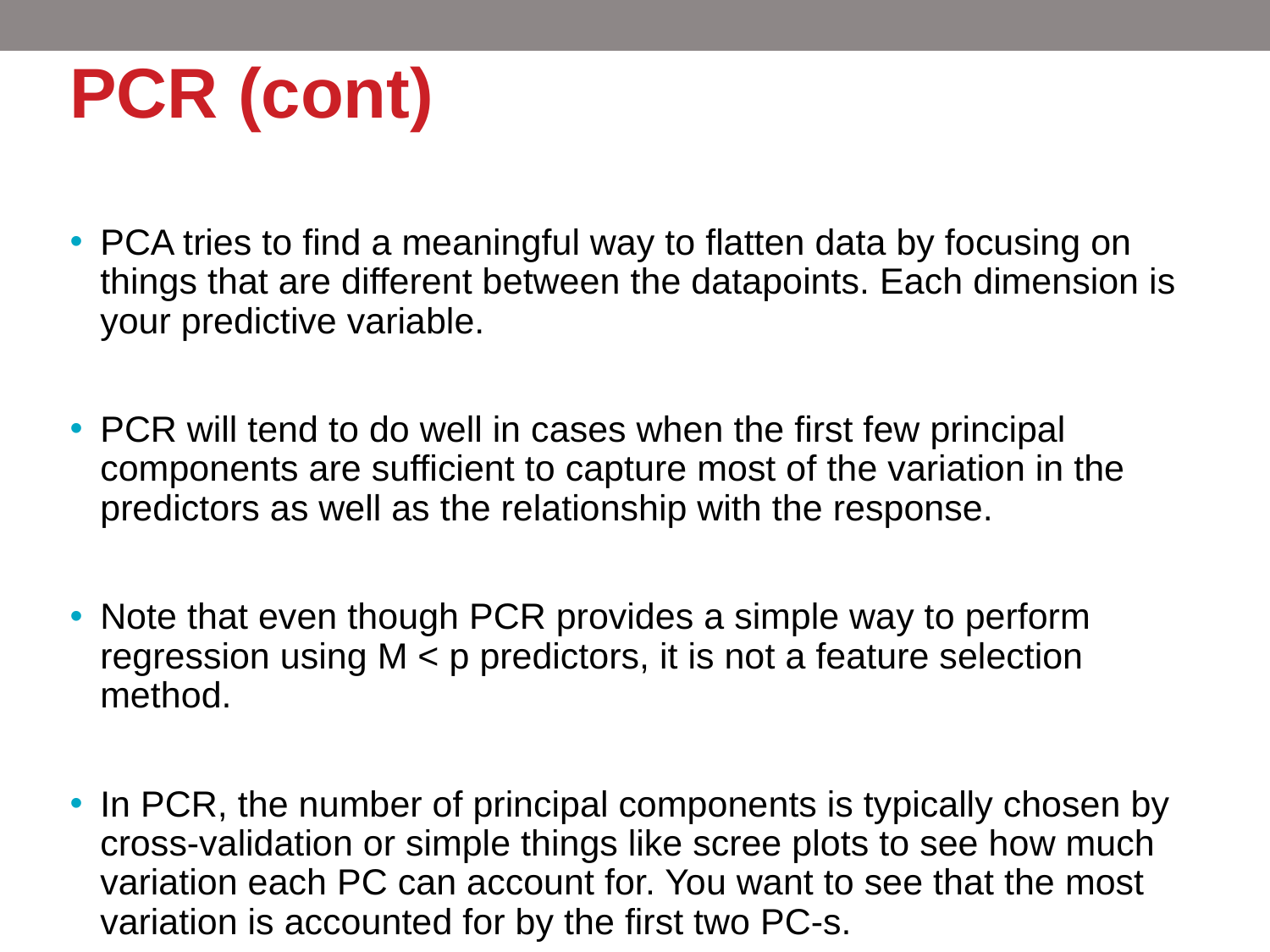

# PCR (cont)
PCA tries to find a meaningful way to flatten data by focusing on things that are different between the datapoints. Each dimension is your predictive variable.

PCR will tend to do well in cases when the first few principal components are sufficient to capture most of the variation in the predictors as well as the relationship with the response.

Note that even though PCR provides a simple way to perform regression using M < p predictors, it is not a feature selection method.

In PCR, the number of principal components is typically chosen by cross-validation or simple things like scree plots to see how much variation each PC can account for. You want to see that the most variation is accounted for by the first two PC-s.